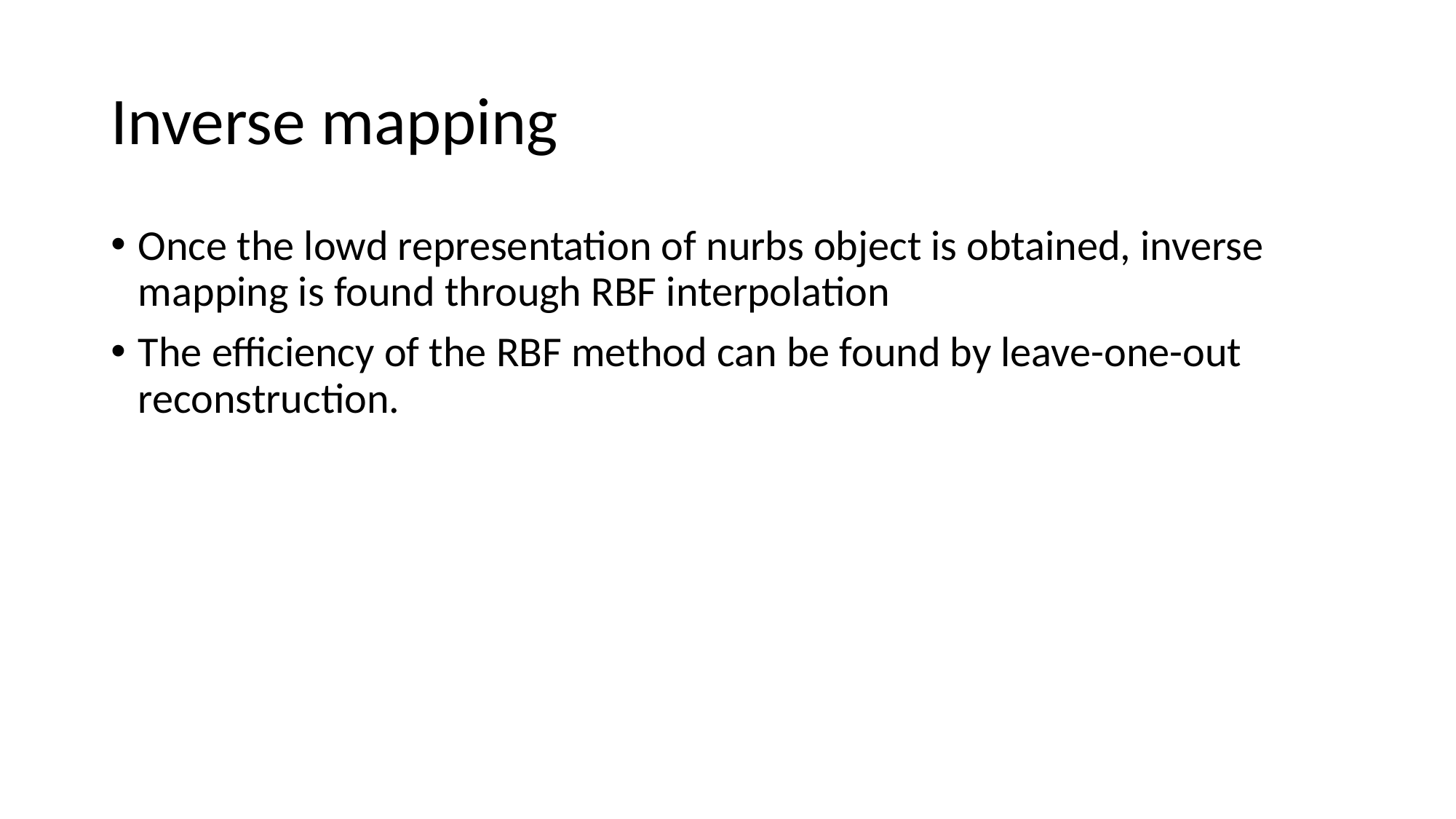

# Inverse mapping
Once the lowd representation of nurbs object is obtained, inverse mapping is found through RBF interpolation
The efficiency of the RBF method can be found by leave-one-out reconstruction.